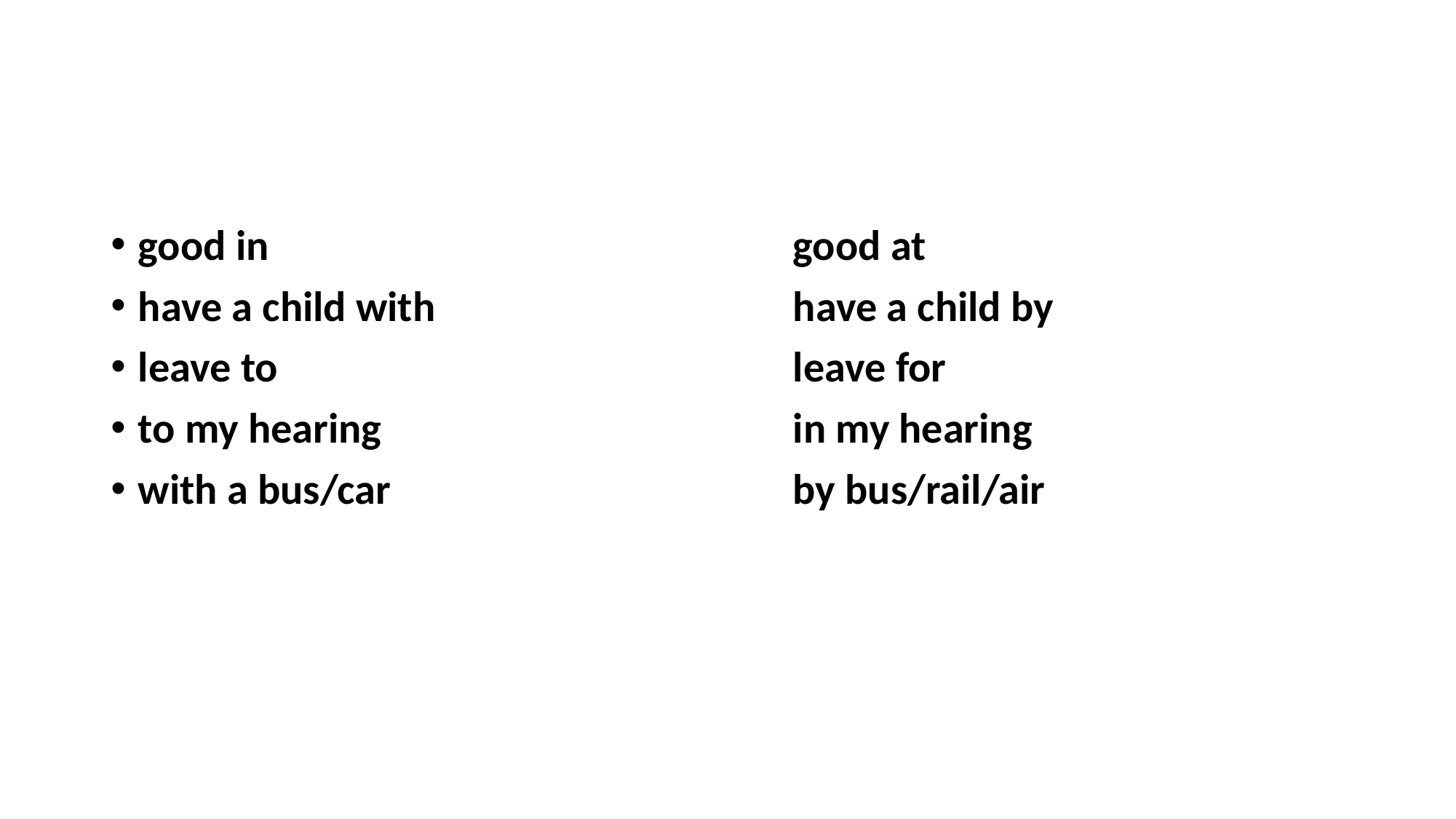

#
good in					good at
have a child with				have a child by
leave to					leave for
to my hearing				in my hearing
with a bus/car				by bus/rail/air